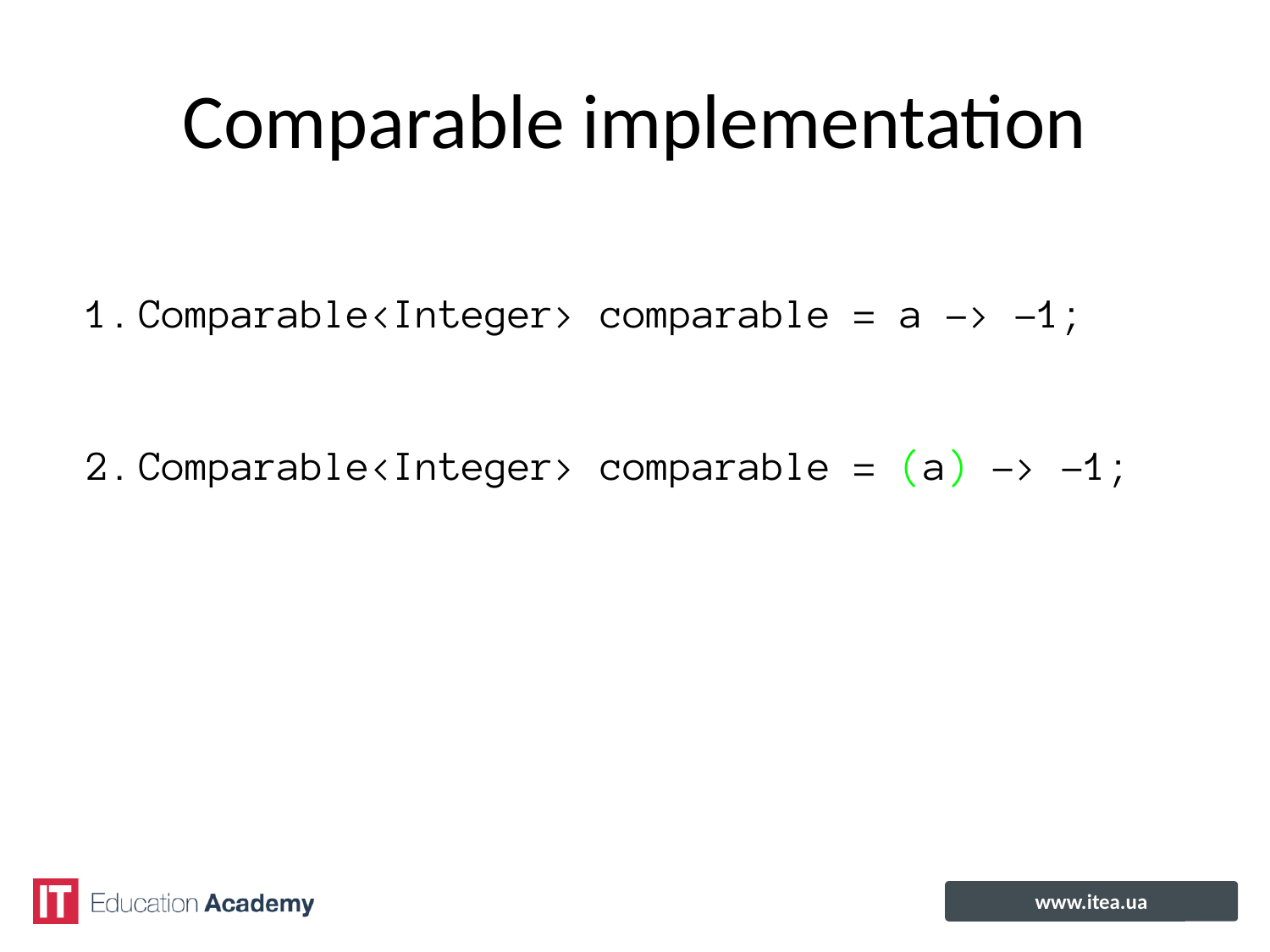

# Comparable implementation

Comparable<Integer> comparable = a -> -1;

Comparable<Integer> comparable = (a) -> -1;